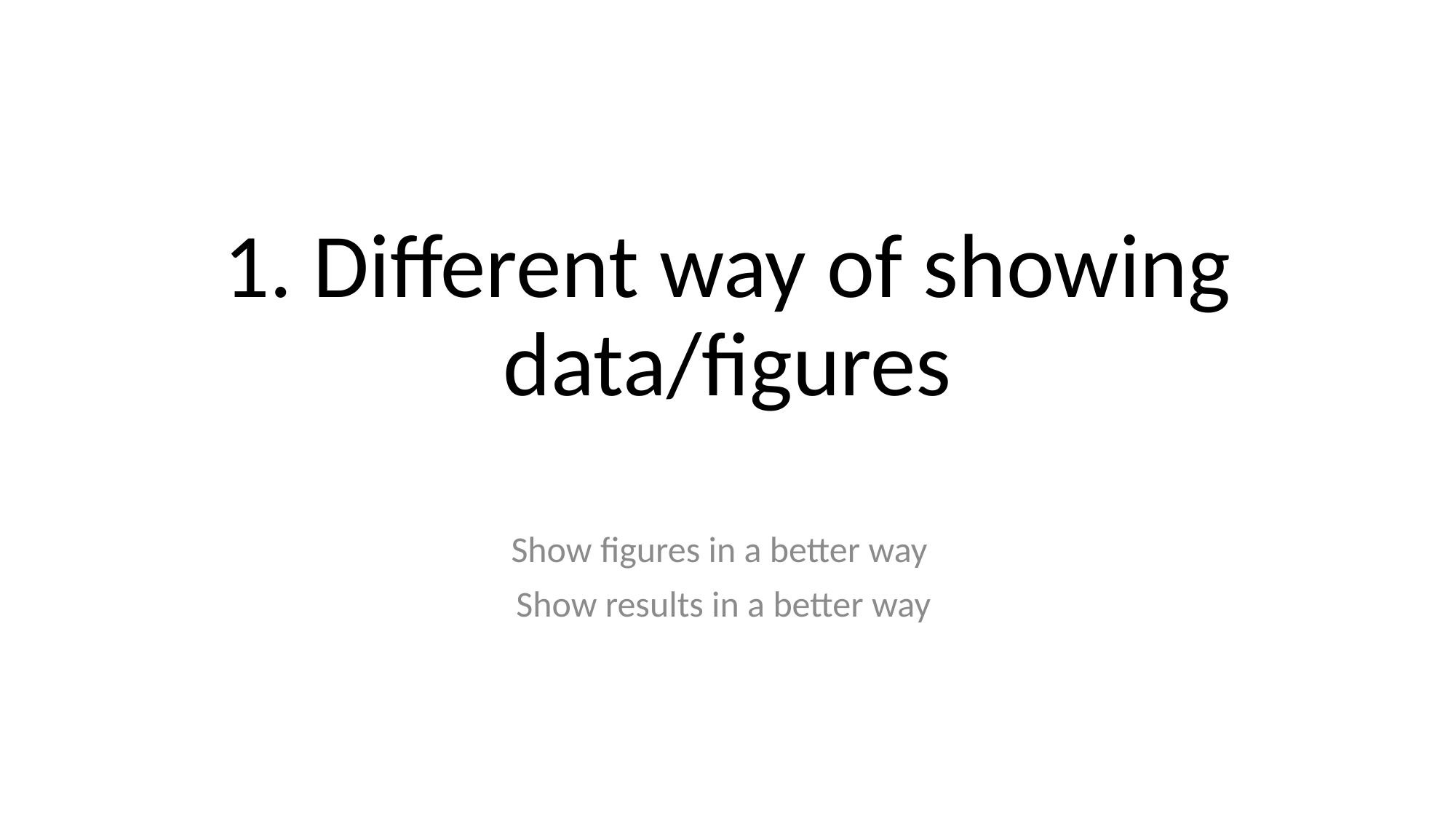

# 1. Different way of showing data/figures
Show figures in a better way
Show results in a better way